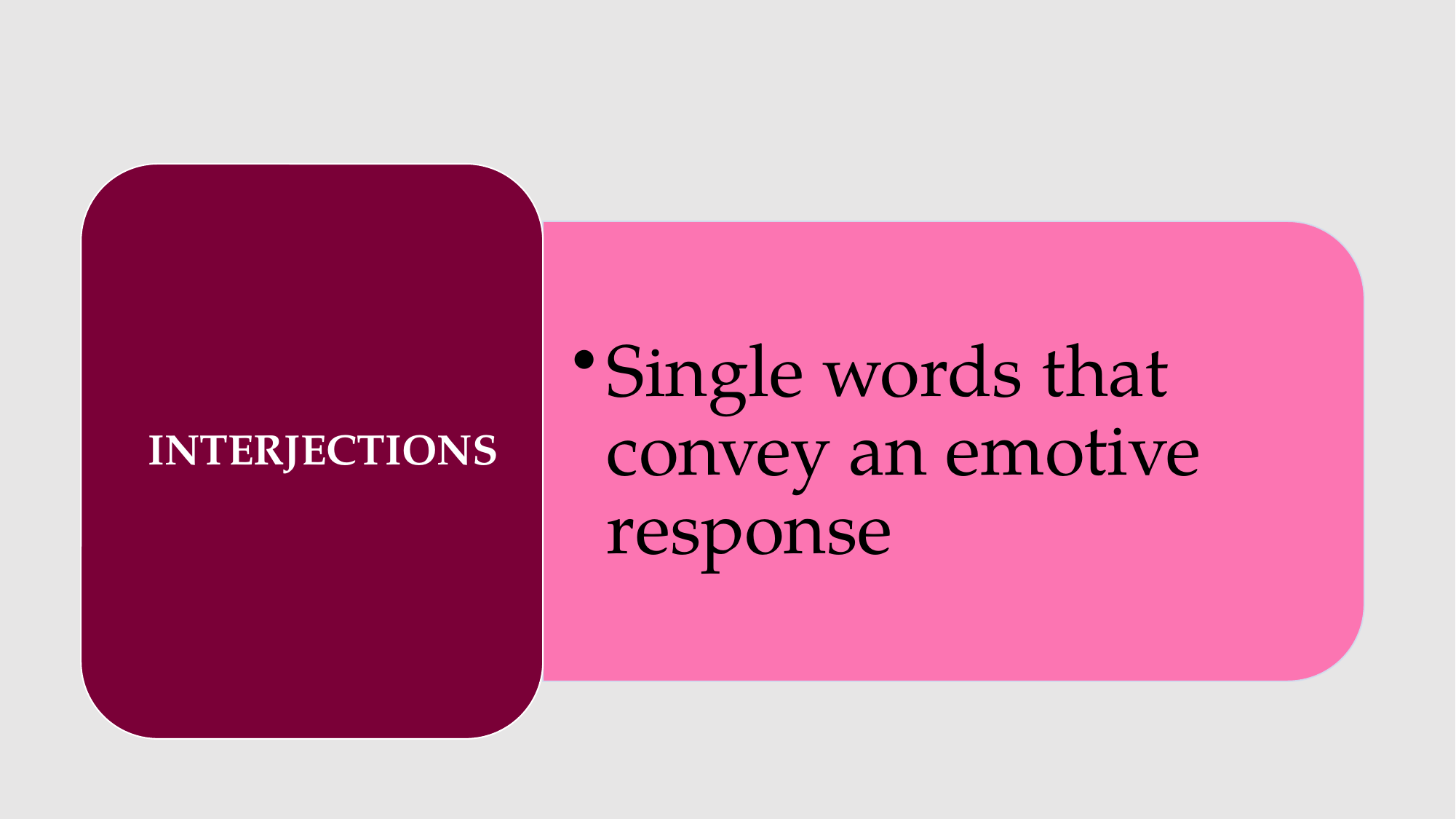

Single words that convey an emotive response
INTERJECTIONS